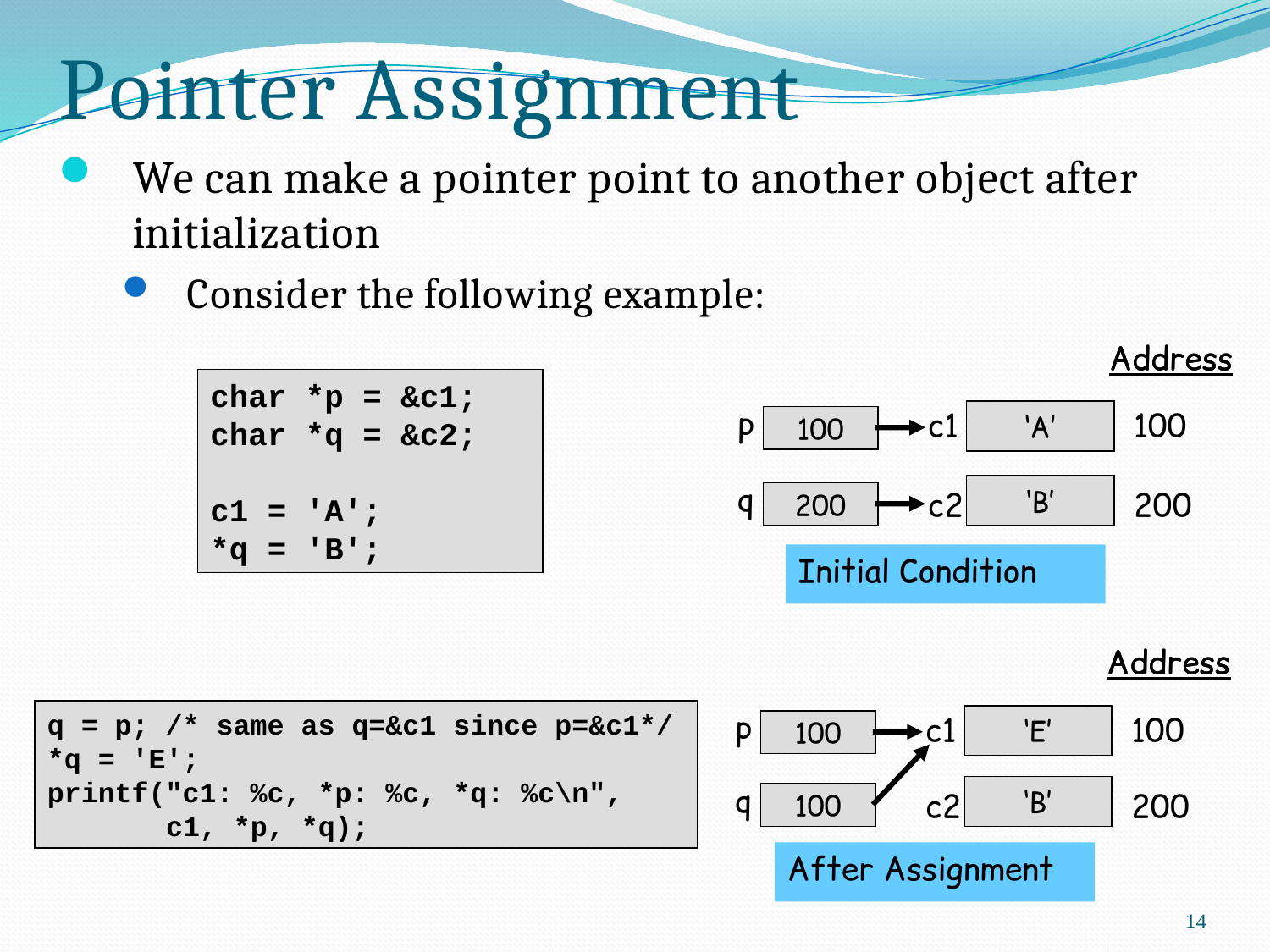

# Pointer Assignment
We can make a pointer point to another object after initialization
Consider the following example:
Address
Address
p
c1
100
‘A’
100

q
‘B’
c2
200
200

Initial Condition
char *p = &c1;
char *q = &c2;

c1 = 'A';
*q = 'B';
Address
Address
p
c1
100
‘E’
100

q
‘B’
c2
200
100
After Assignment
q = p; /* same as q=&c1 since p=&c1*/
*q = 'E';
printf("c1: %c, *p: %c, *q: %c\n",
       c1, *p, *q);
14